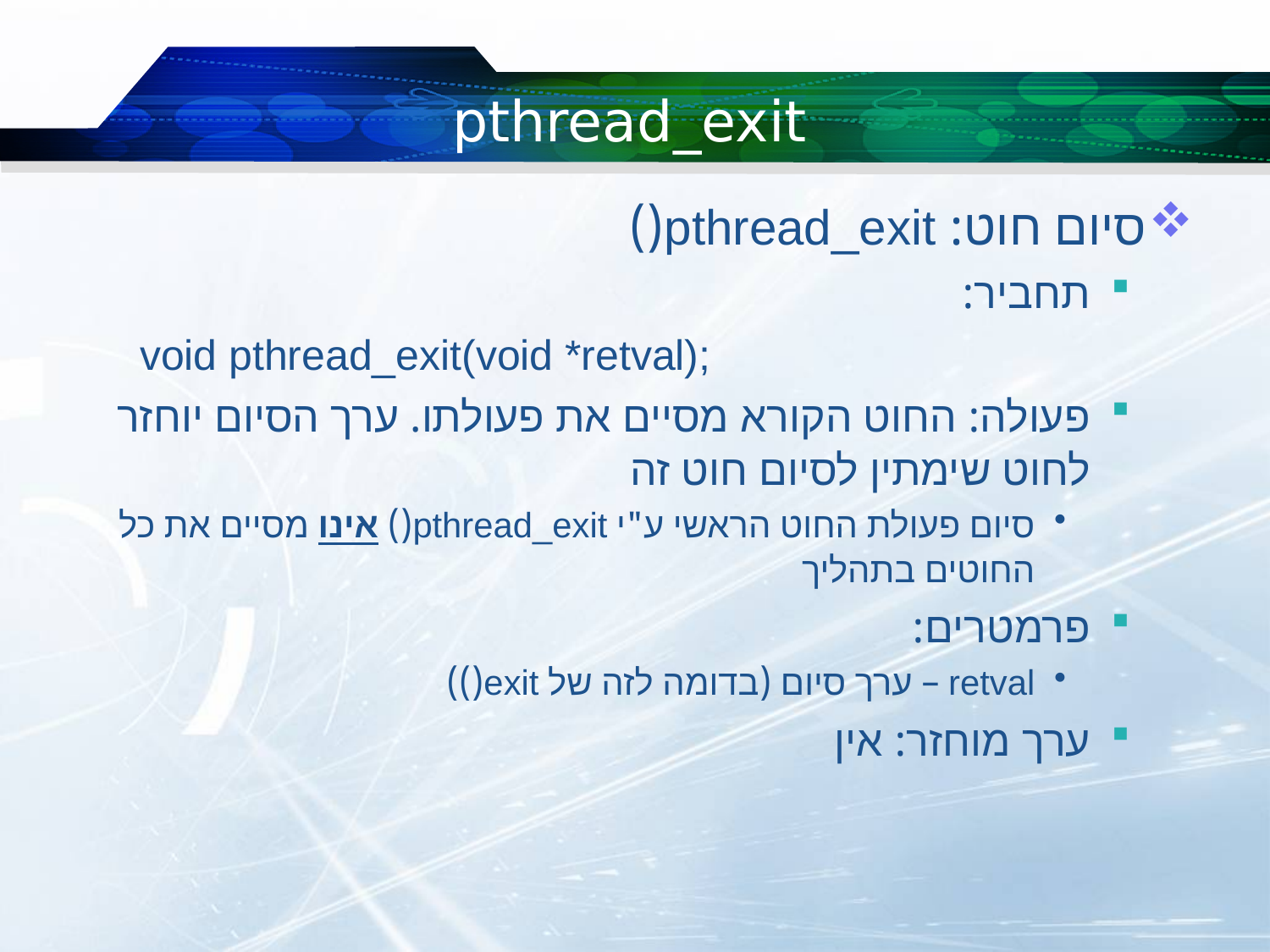

# pthread_exit
סיום חוט: pthread_exit()
תחביר:
void pthread_exit(void *retval);
פעולה: החוט הקורא מסיים את פעולתו. ערך הסיום יוחזר לחוט שימתין לסיום חוט זה
סיום פעולת החוט הראשי ע"י pthread_exit() אינו מסיים את כל החוטים בתהליך
פרמטרים:
retval – ערך סיום (בדומה לזה של exit())
ערך מוחזר: אין